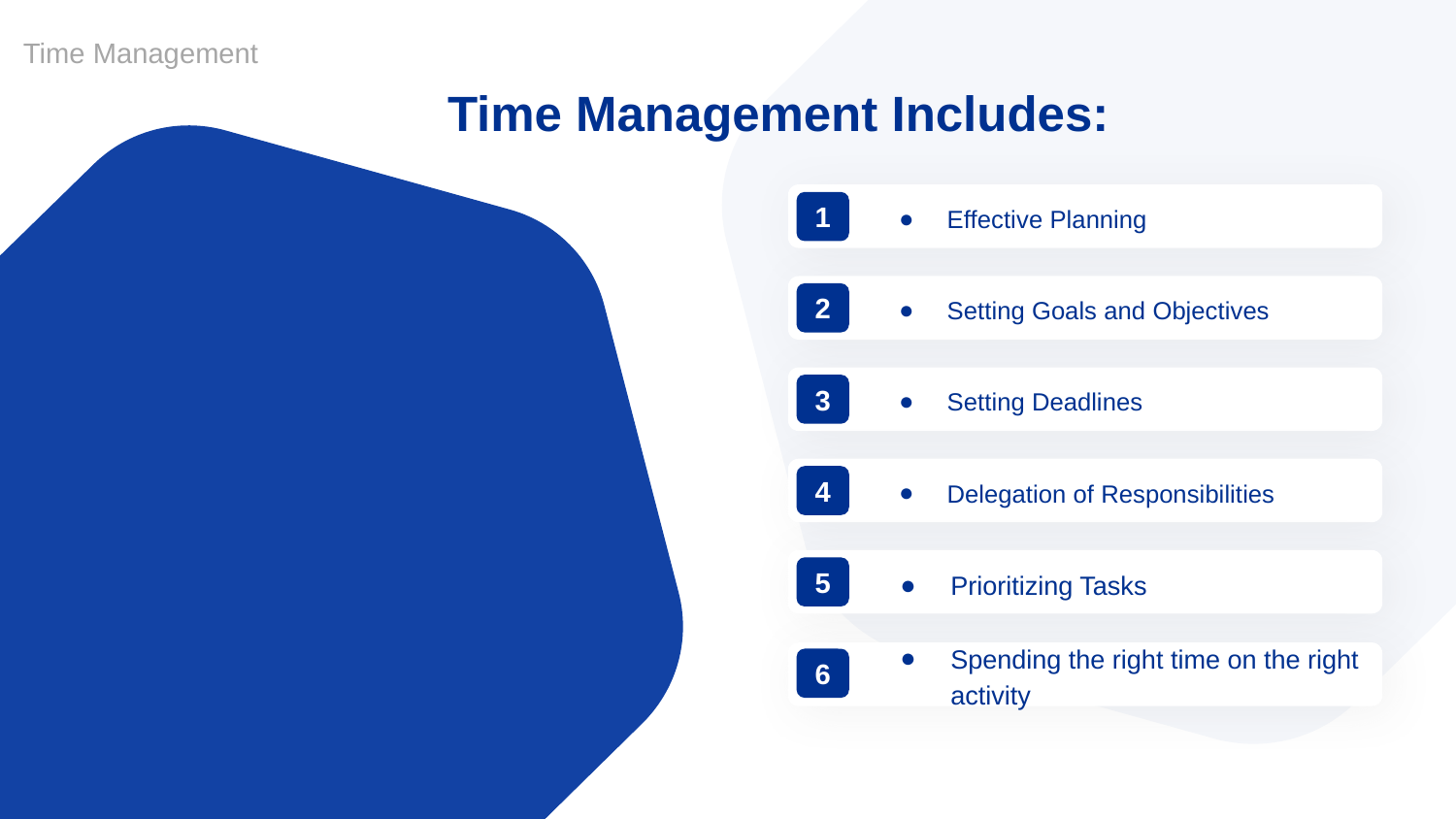

Time Management
# Time Management Includes:
Effective Planning
Setting Goals and Objectives
Setting Deadlines
Delegation of Responsibilities
Prioritizing Tasks
Spending the right time on the right activity